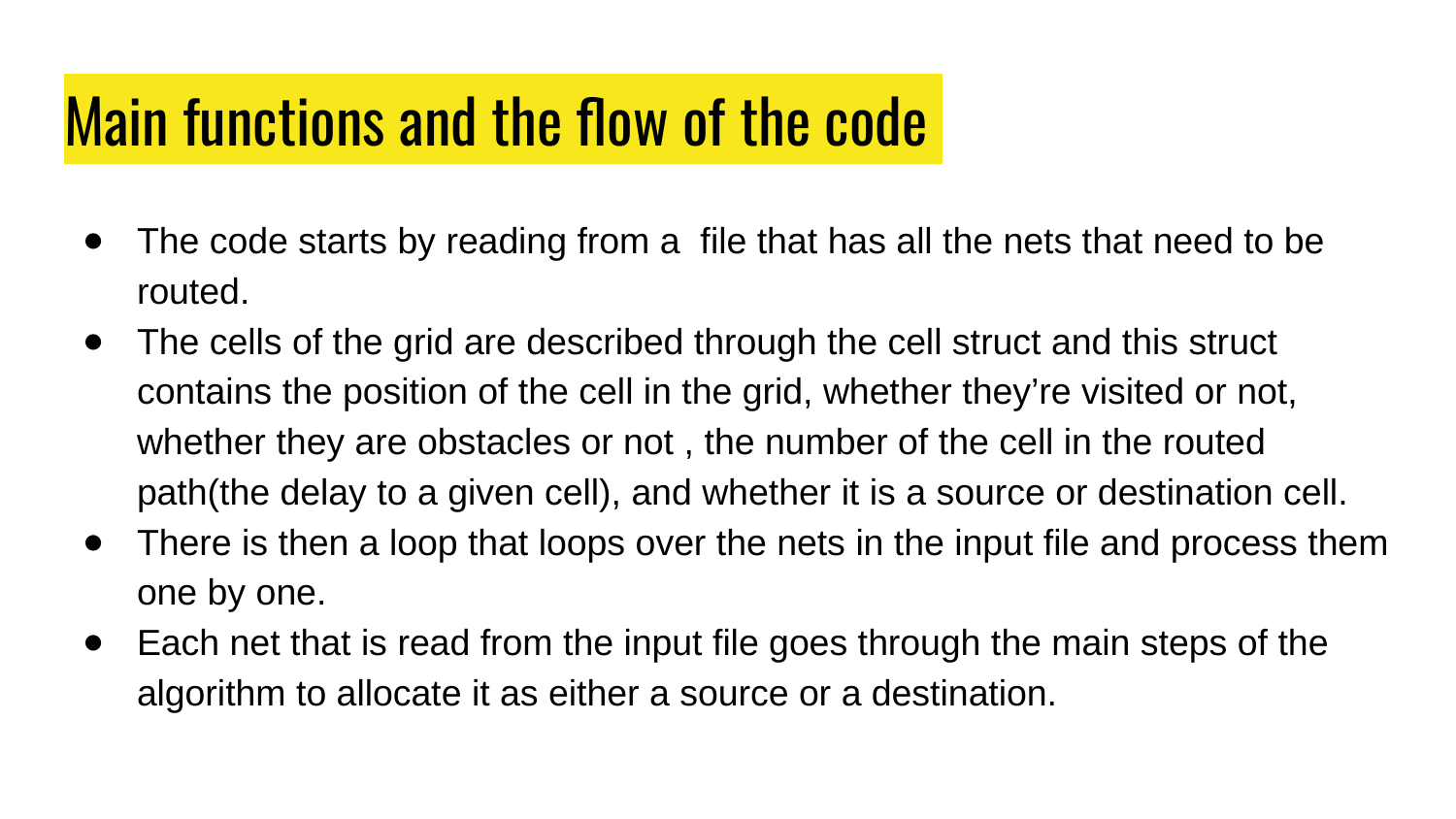

# Main functions and the flow of the code
The code starts by reading from a  file that has all the nets that need to be routed.
The cells of the grid are described through the cell struct and this struct contains the position of the cell in the grid, whether they’re visited or not, whether they are obstacles or not , the number of the cell in the routed path(the delay to a given cell), and whether it is a source or destination cell.
There is then a loop that loops over the nets in the input file and process them one by one.
Each net that is read from the input file goes through the main steps of the algorithm to allocate it as either a source or a destination.